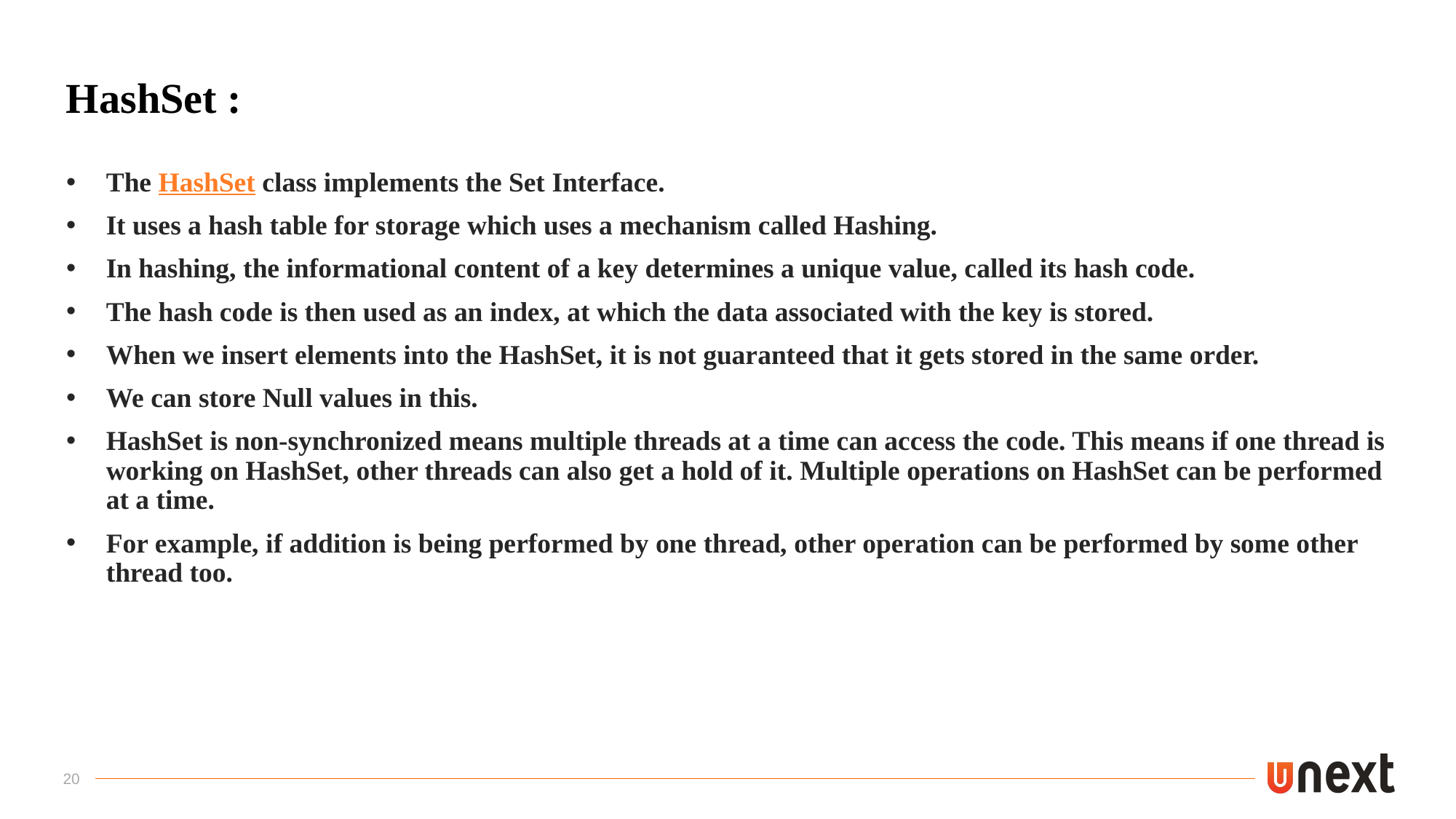

# HashSet :
The HashSet class implements the Set Interface.
It uses a hash table for storage which uses a mechanism called Hashing.
In hashing, the informational content of a key determines a unique value, called its hash code.
The hash code is then used as an index, at which the data associated with the key is stored.
When we insert elements into the HashSet, it is not guaranteed that it gets stored in the same order.
We can store Null values in this.
HashSet is non-synchronized means multiple threads at a time can access the code. This means if one thread is working on HashSet, other threads can also get a hold of it. Multiple operations on HashSet can be performed at a time.
For example, if addition is being performed by one thread, other operation can be performed by some other thread too.
20